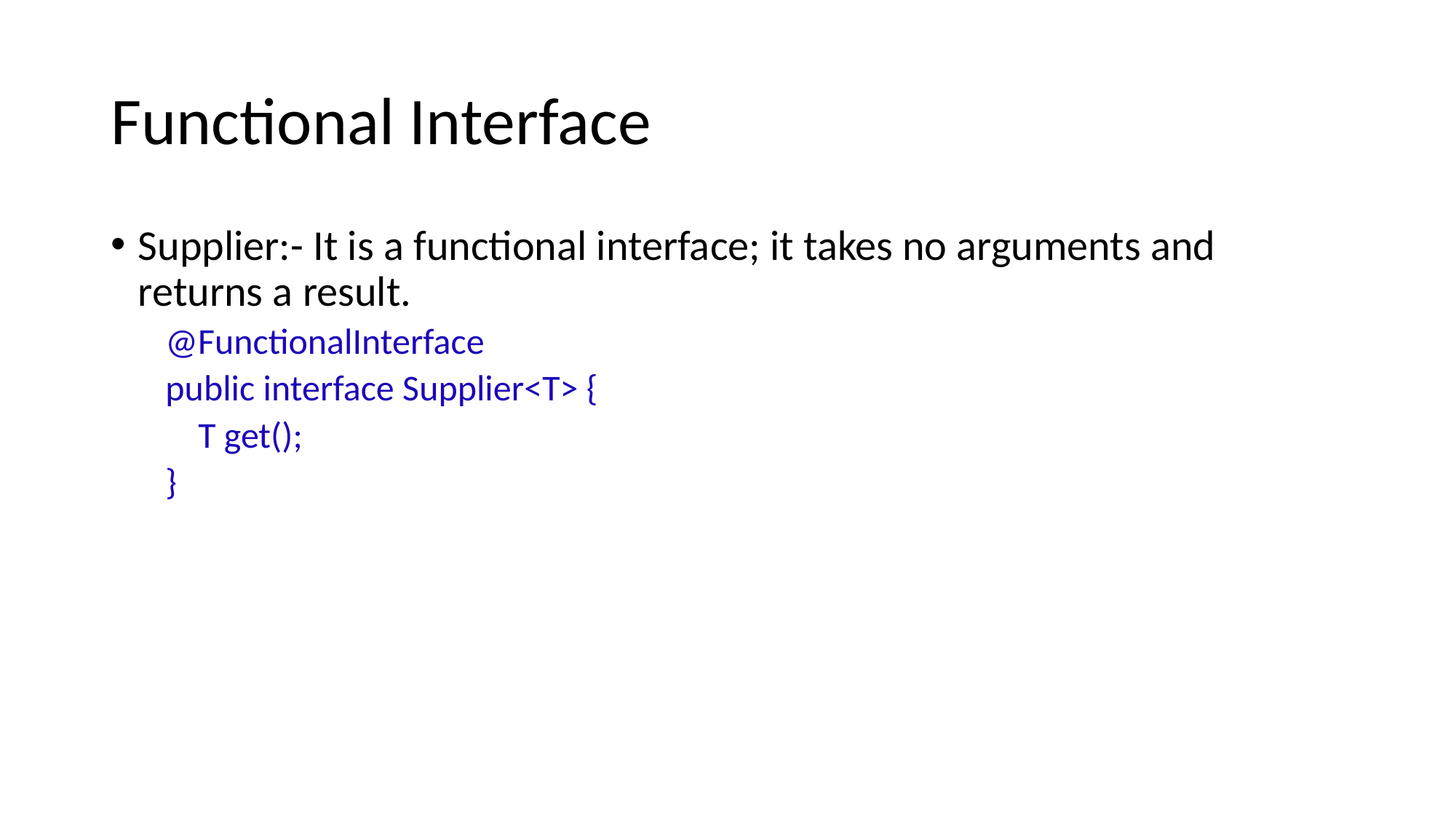

# Functional Interface
Supplier:- It is a functional interface; it takes no arguments and returns a result.
@FunctionalInterface
public interface Supplier<T> {
    T get();
}